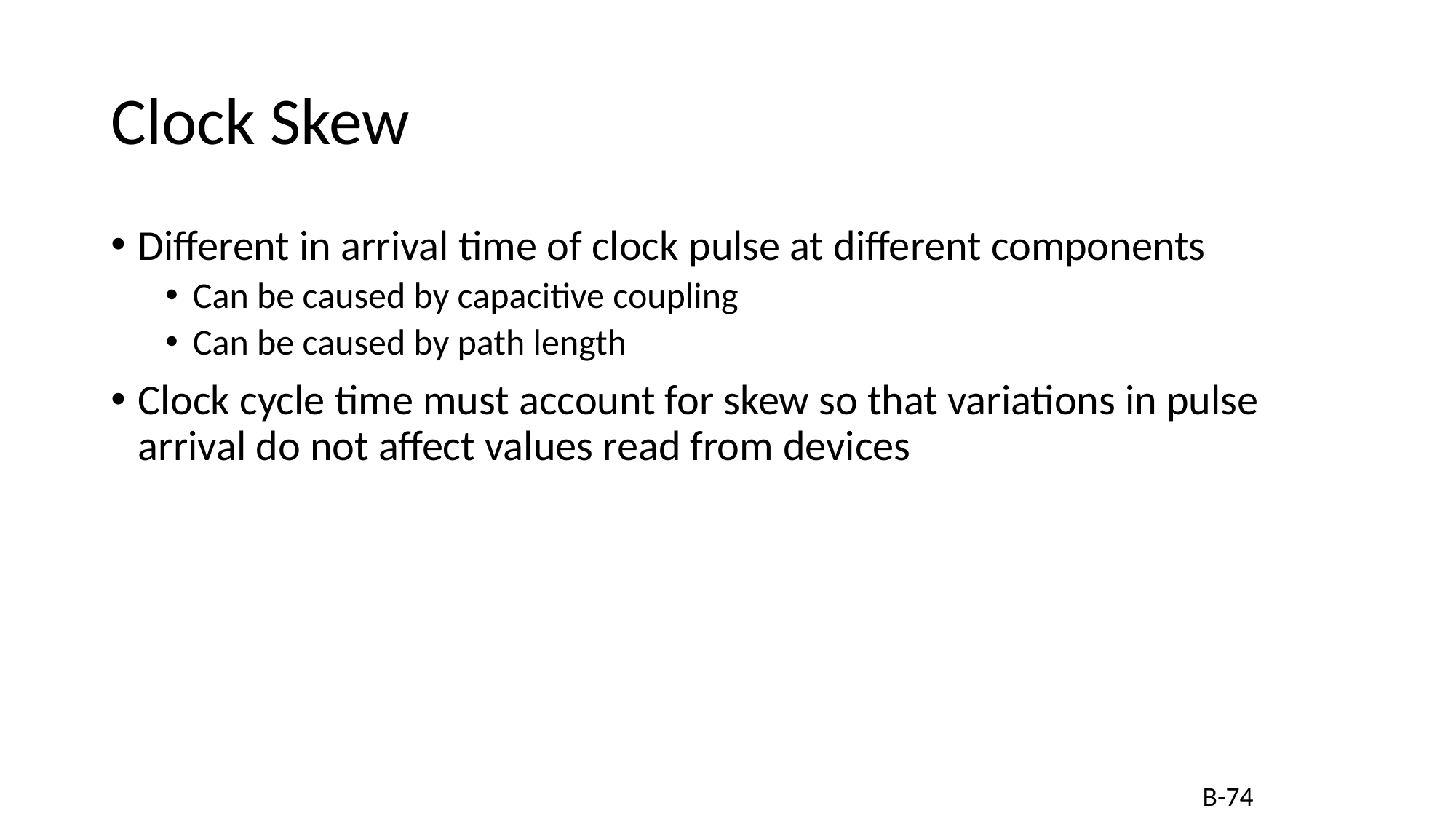

# Clock Skew
Different in arrival time of clock pulse at different components
Can be caused by capacitive coupling
Can be caused by path length
Clock cycle time must account for skew so that variations in pulse arrival do not affect values read from devices
B-74